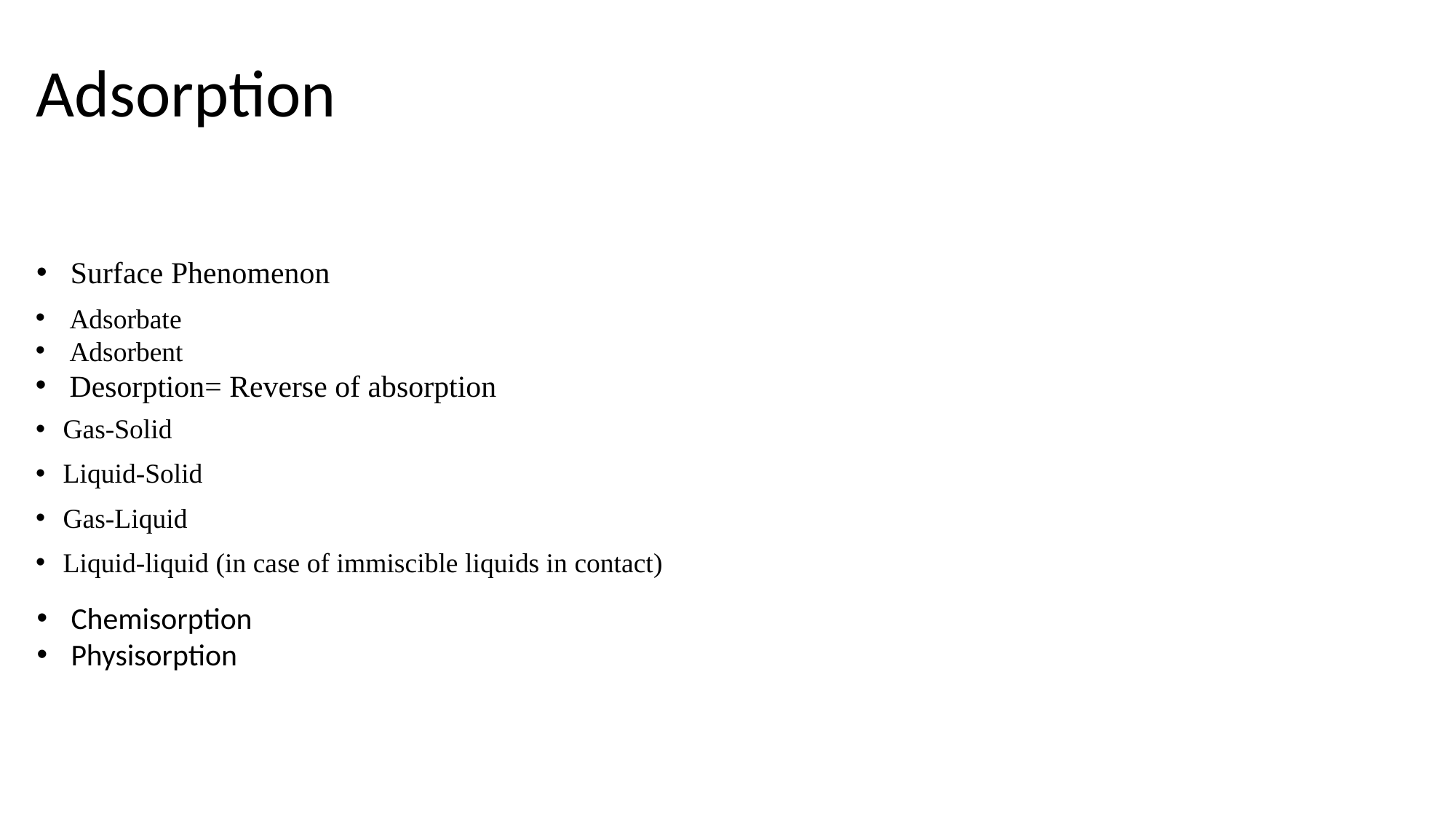

# Adsorption
Surface Phenomenon
Adsorbate
Adsorbent
Desorption= Reverse of absorption
Gas-Solid
Liquid-Solid
Gas-Liquid
Liquid-liquid (in case of immiscible liquids in contact)
Chemisorption
Physisorption